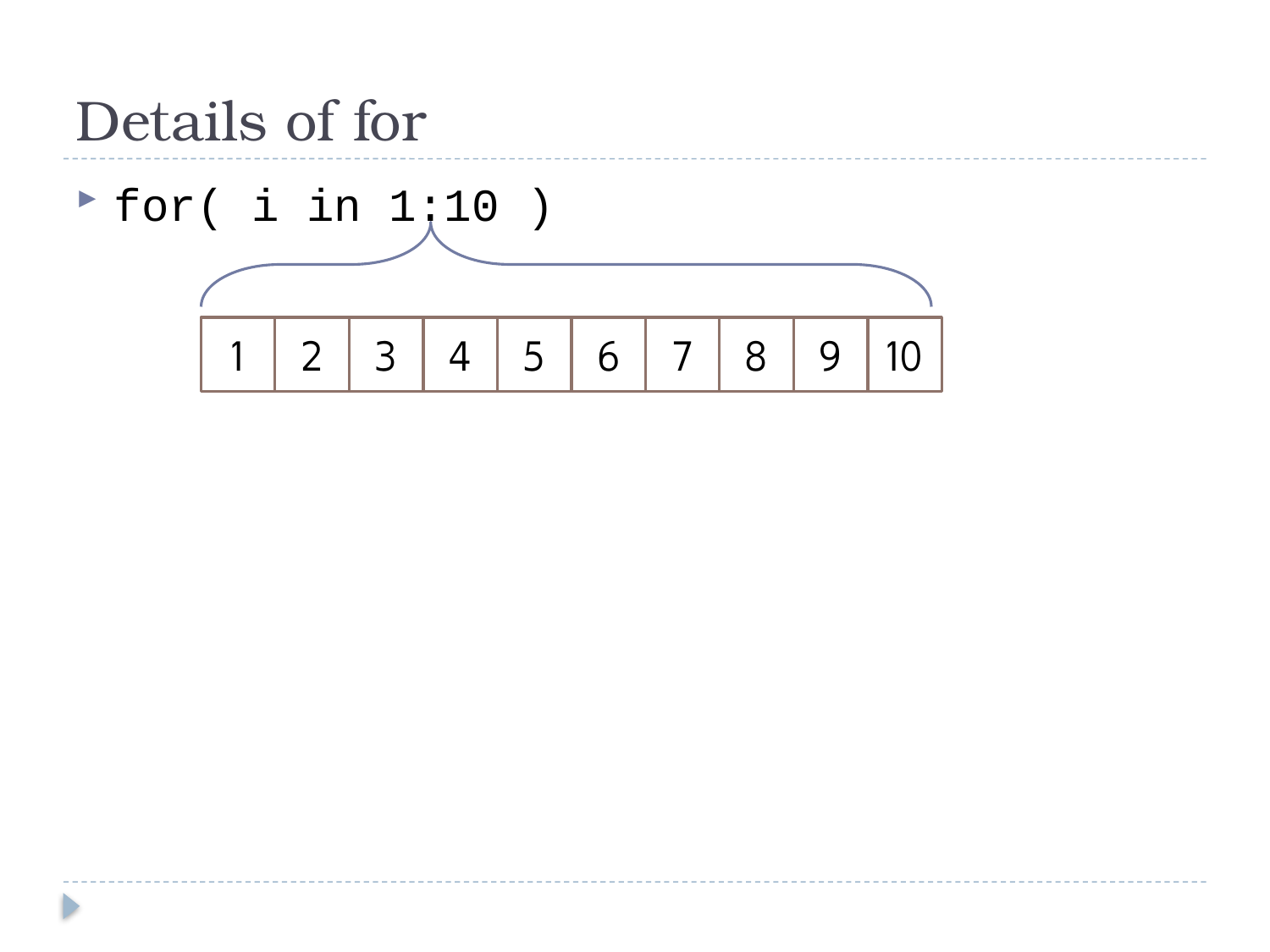

# Details of for
for( i in 1:10 )
1
2
3
4
5
6
7
8
9
10